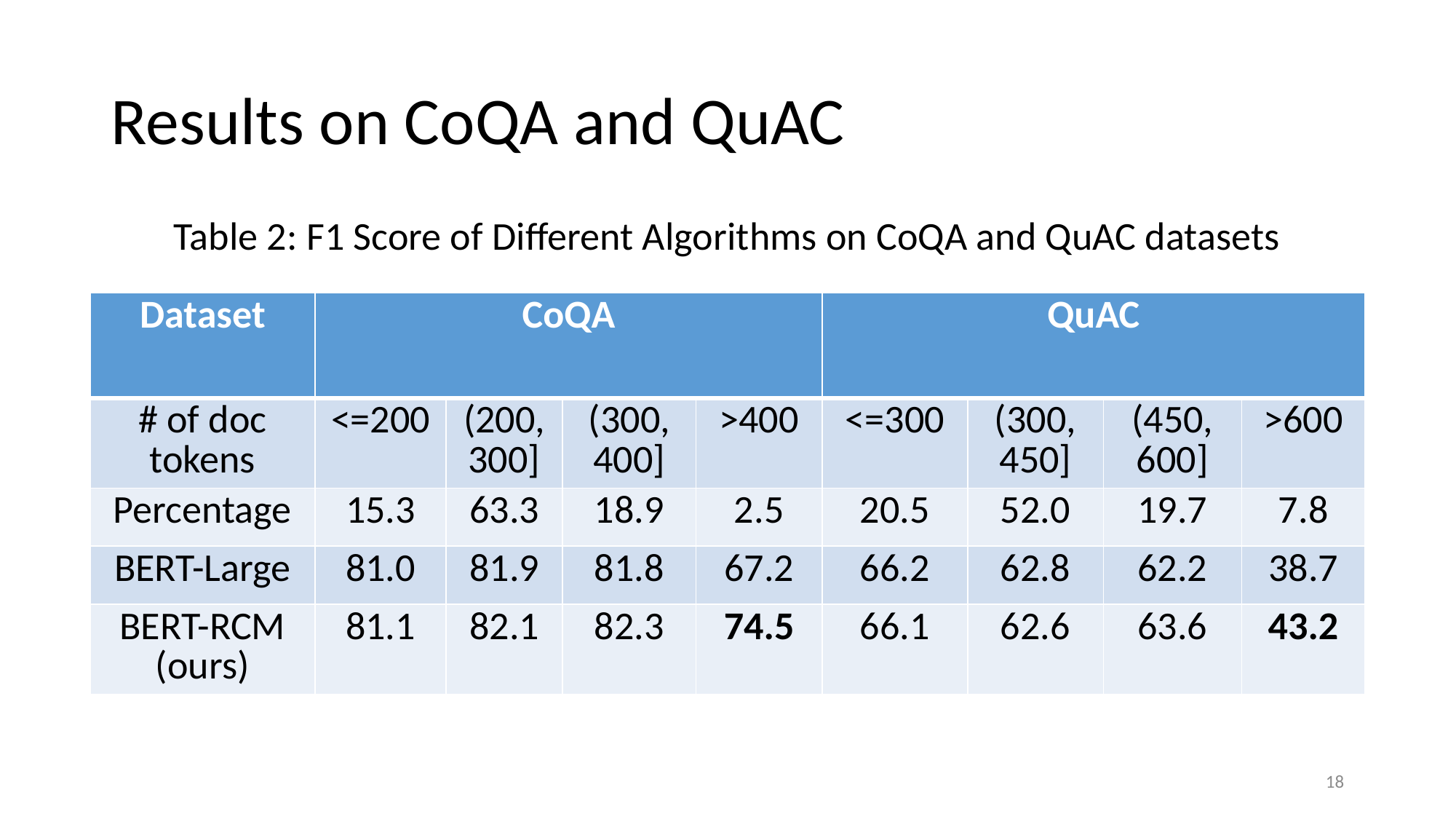

# Results on CoQA and QuAC
Table 2: F1 Score of Different Algorithms on CoQA and QuAC datasets
| Dataset | CoQA |  |  |  | QuAC |  |  |  |
| --- | --- | --- | --- | --- | --- | --- | --- | --- |
| # of doc tokens | <=200 | (200, 300] | (300, 400] | >400 | <=300 | (300, 450] | (450, 600] | >600 |
| Percentage | 15.3 | 63.3 | 18.9 | 2.5 | 20.5 | 52.0 | 19.7 | 7.8 |
| BERT-Large | 81.0 | 81.9 | 81.8 | 67.2 | 66.2 | 62.8 | 62.2 | 38.7 |
| BERT-RCM (ours) | 81.1 | 82.1 | 82.3 | 74.5 | 66.1 | 62.6 | 63.6 | 43.2 |
18